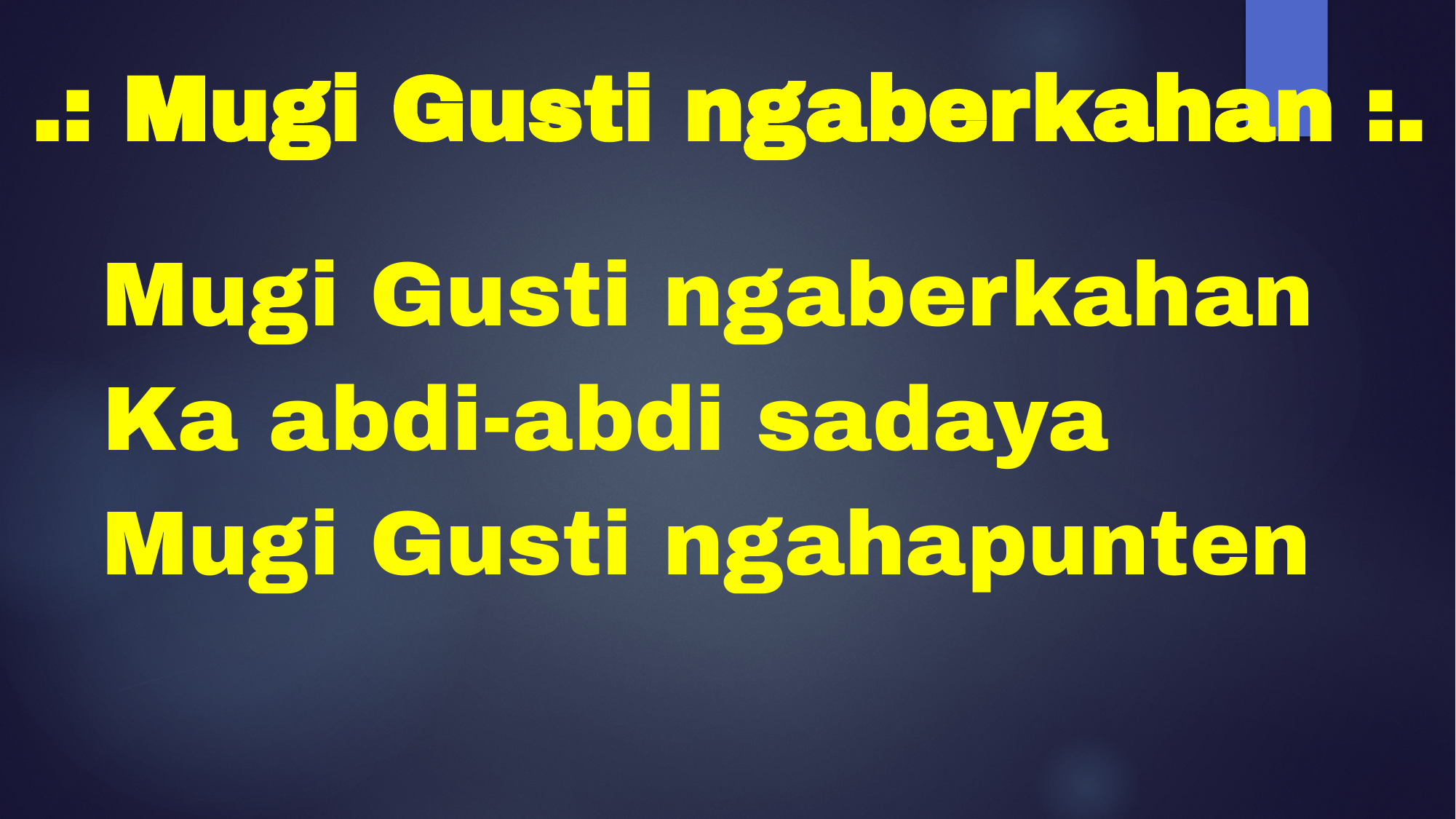

# .: Mugi Gusti ngaberkahan :.
Mugi Gusti ngaberkahan
Ka abdi-abdi sadaya
Mugi Gusti ngahapunten